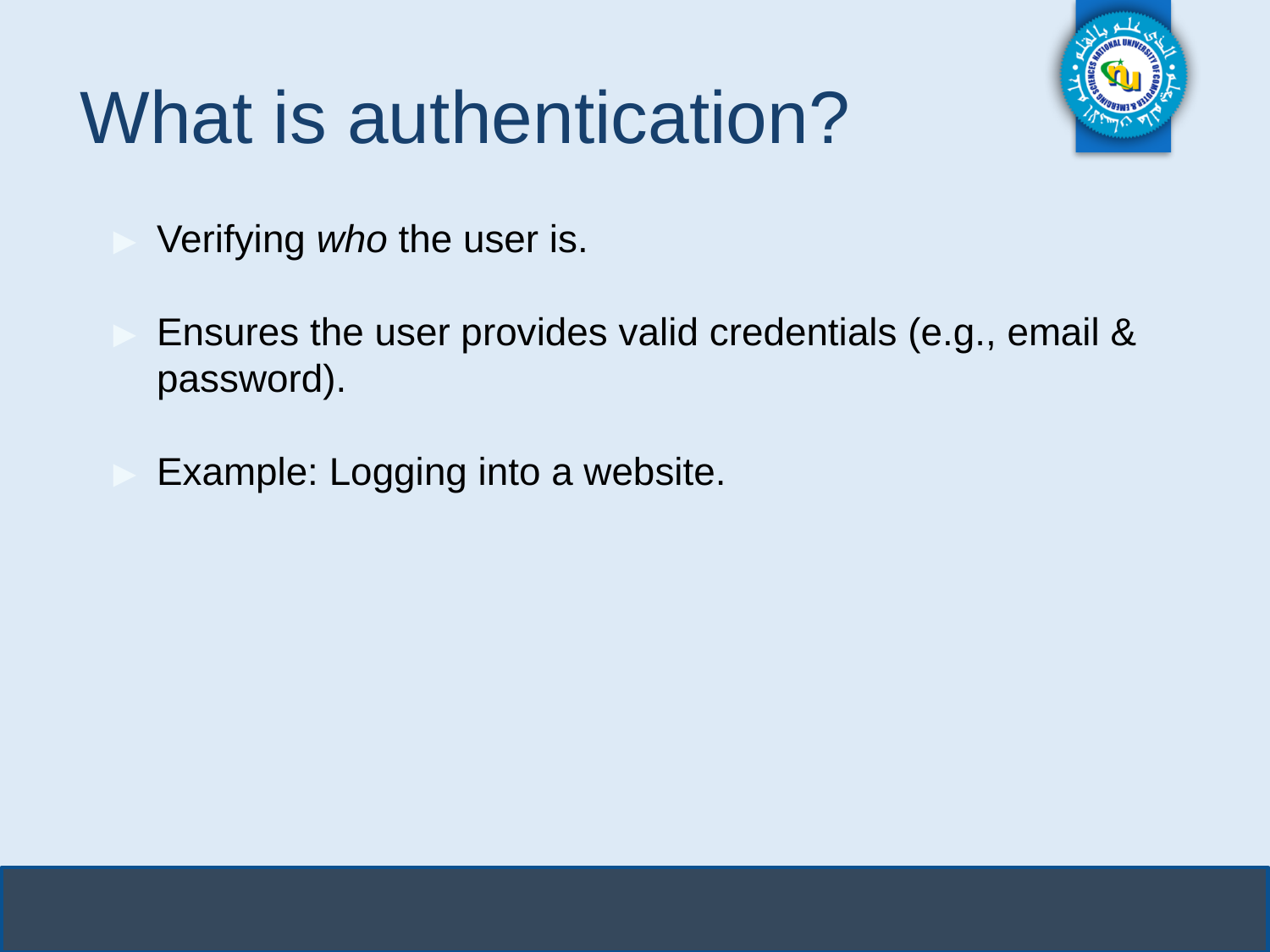

# What is authentication?
Verifying who the user is.
Ensures the user provides valid credentials (e.g., email & password).
Example: Logging into a website.